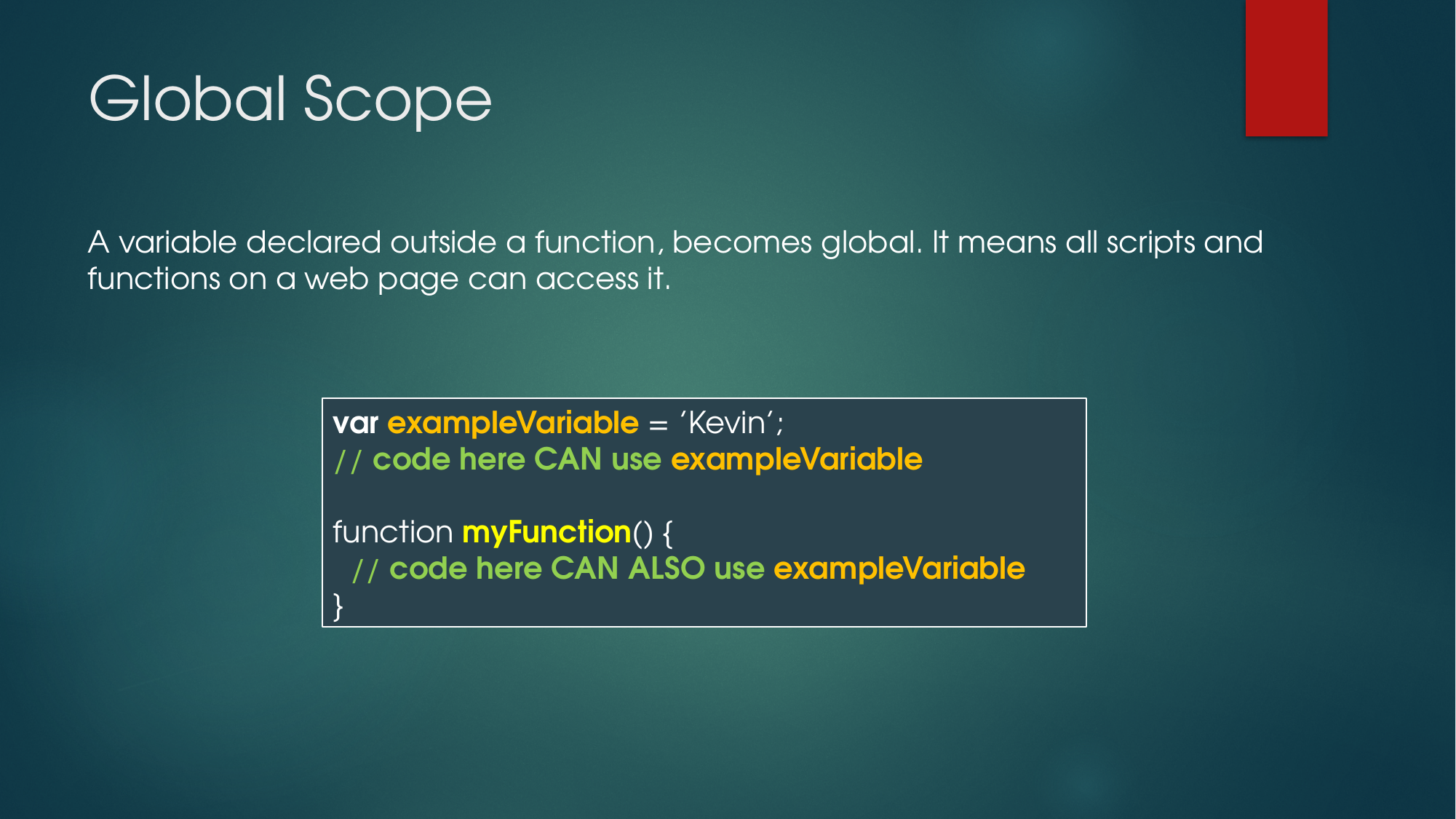

# Global Scope
A variable declared outside a function, becomes global. It means all scripts and functions on a web page can access it.
var exampleVariable = ’Kevin’;
// code here CAN use exampleVariable
function myFunction() {
  // code here CAN ALSO use exampleVariable
}